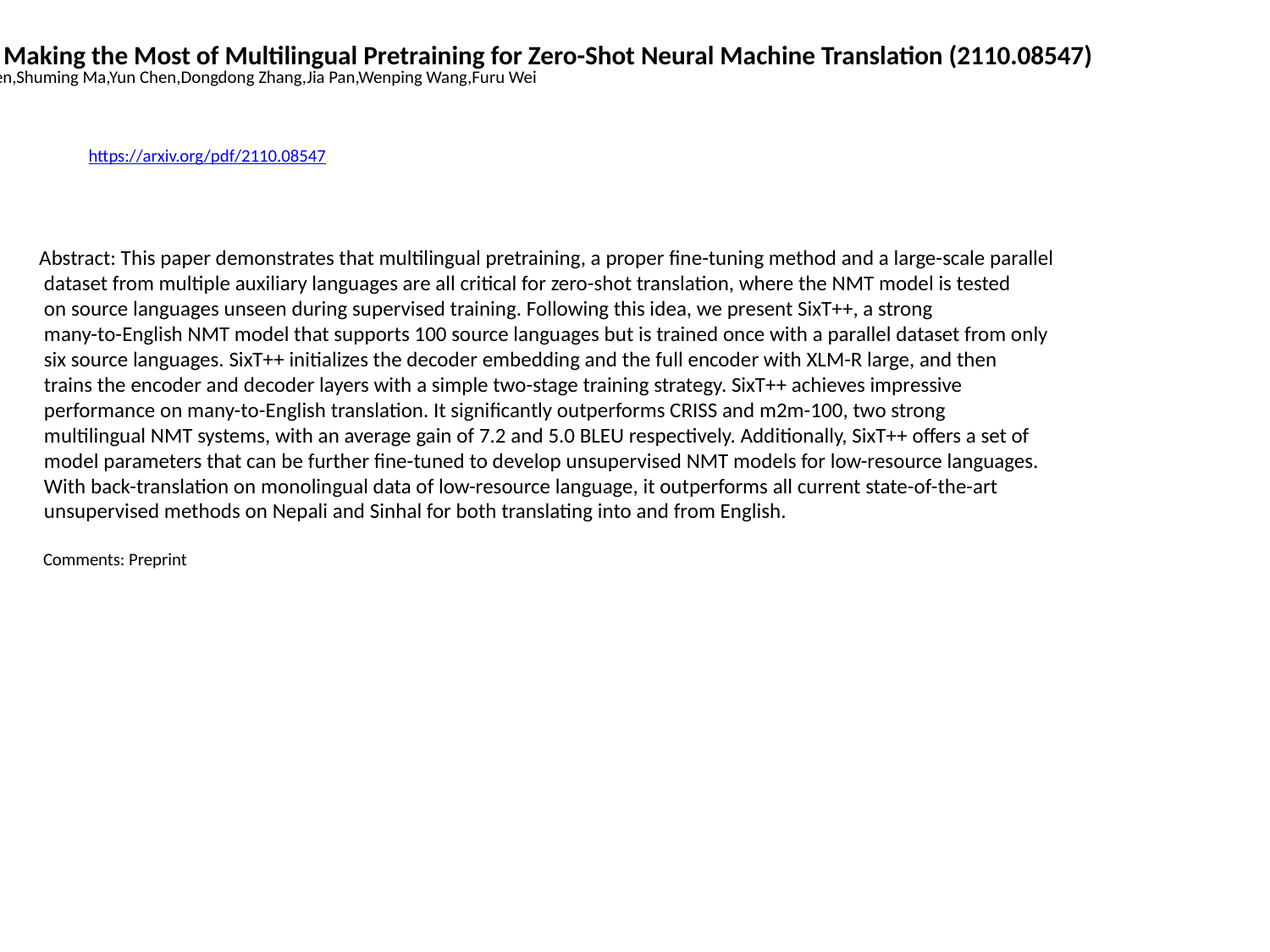

Towards Making the Most of Multilingual Pretraining for Zero-Shot Neural Machine Translation (2110.08547)
Guanhua Chen,Shuming Ma,Yun Chen,Dongdong Zhang,Jia Pan,Wenping Wang,Furu Wei

https://arxiv.org/pdf/2110.08547

Abstract: This paper demonstrates that multilingual pretraining, a proper fine-tuning method and a large-scale parallel
 dataset from multiple auxiliary languages are all critical for zero-shot translation, where the NMT model is tested
 on source languages unseen during supervised training. Following this idea, we present SixT++, a strong
 many-to-English NMT model that supports 100 source languages but is trained once with a parallel dataset from only
 six source languages. SixT++ initializes the decoder embedding and the full encoder with XLM-R large, and then
 trains the encoder and decoder layers with a simple two-stage training strategy. SixT++ achieves impressive
 performance on many-to-English translation. It significantly outperforms CRISS and m2m-100, two strong
 multilingual NMT systems, with an average gain of 7.2 and 5.0 BLEU respectively. Additionally, SixT++ offers a set of
 model parameters that can be further fine-tuned to develop unsupervised NMT models for low-resource languages.
 With back-translation on monolingual data of low-resource language, it outperforms all current state-of-the-art
 unsupervised methods on Nepali and Sinhal for both translating into and from English.
 Comments: Preprint